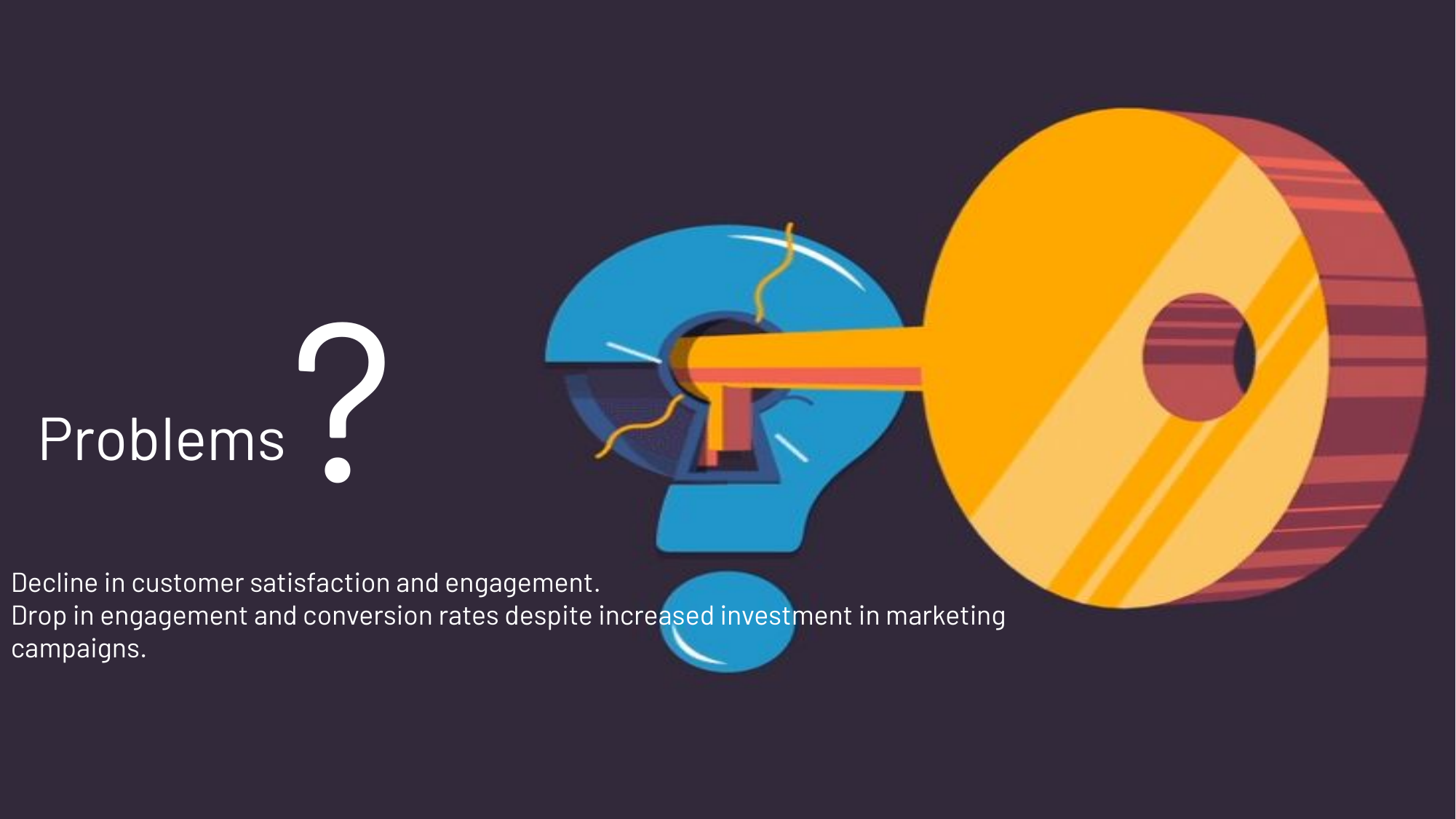

?
Problems
Decline in customer satisfaction and engagement.
Drop in engagement and conversion rates despite increased investment in marketing campaigns.